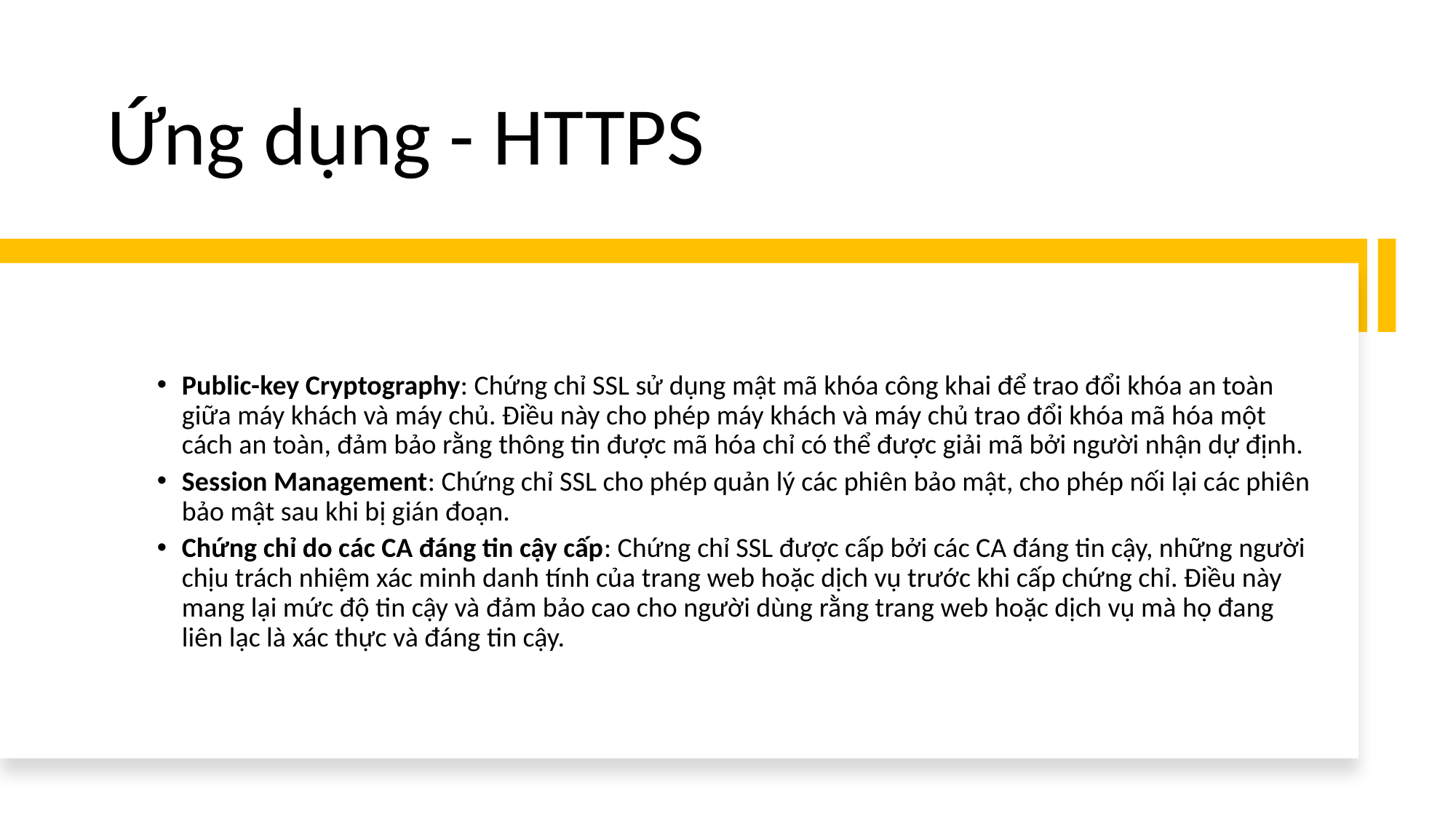

# Ứng dụng - HTTPS

Public-key Cryptography: Chứng chỉ SSL sử dụng mật mã khóa công khai để trao đổi khóa an toàn giữa máy khách và máy chủ. Điều này cho phép máy khách và máy chủ trao đổi khóa mã hóa một cách an toàn, đảm bảo rằng thông tin được mã hóa chỉ có thể được giải mã bởi người nhận dự định.
Session Management: Chứng chỉ SSL cho phép quản lý các phiên bảo mật, cho phép nối lại các phiên bảo mật sau khi bị gián đoạn.
Chứng chỉ do các CA đáng tin cậy cấp: Chứng chỉ SSL được cấp bởi các CA đáng tin cậy, những người chịu trách nhiệm xác minh danh tính của trang web hoặc dịch vụ trước khi cấp chứng chỉ. Điều này mang lại mức độ tin cậy và đảm bảo cao cho người dùng rằng trang web hoặc dịch vụ mà họ đang liên lạc là xác thực và đáng tin cậy.